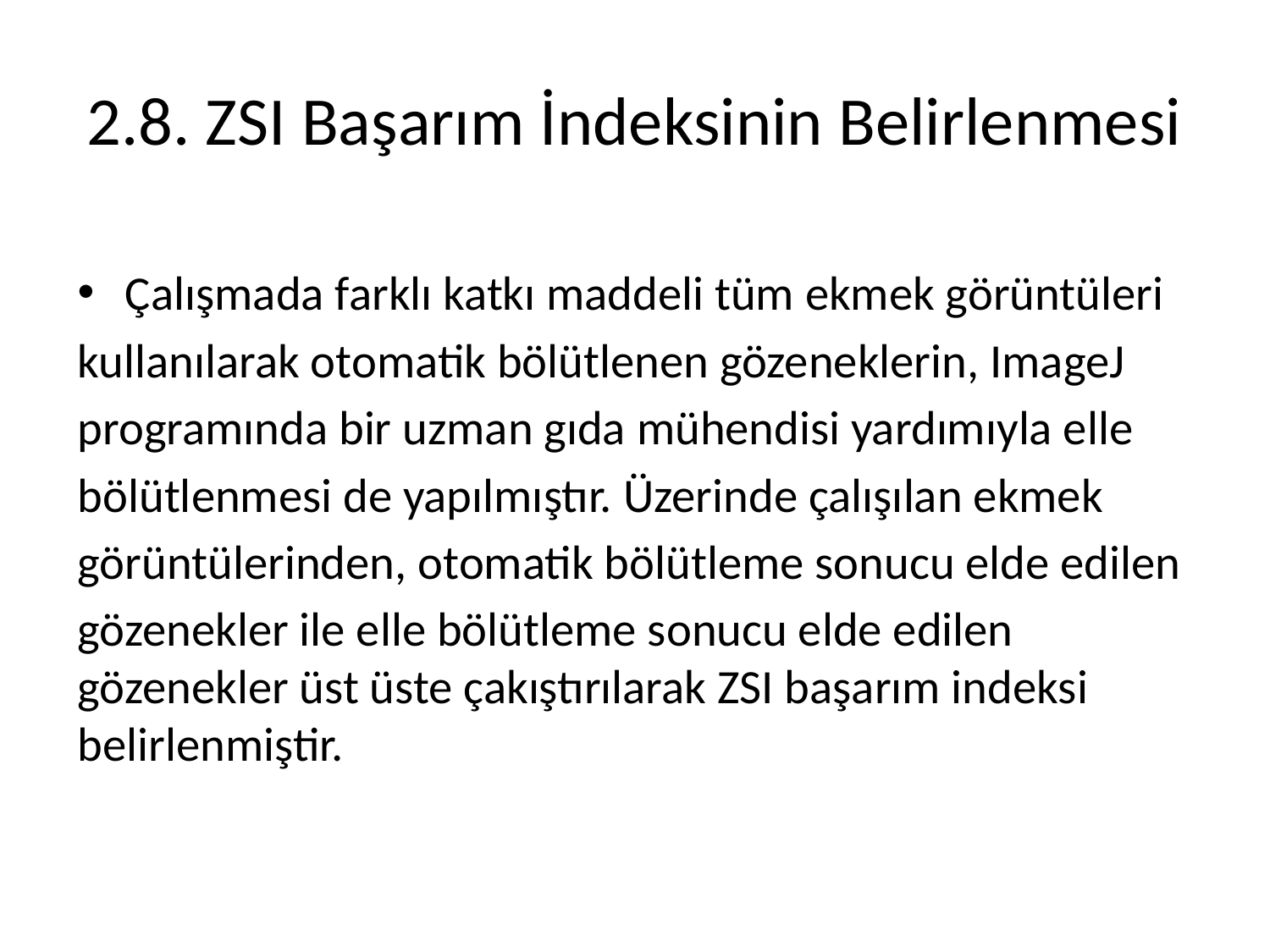

# 2.8. ZSI Başarım İndeksinin Belirlenmesi
Çalışmada farklı katkı maddeli tüm ekmek görüntüleri
kullanılarak otomatik bölütlenen gözeneklerin, ImageJ
programında bir uzman gıda mühendisi yardımıyla elle
bölütlenmesi de yapılmıştır. Üzerinde çalışılan ekmek
görüntülerinden, otomatik bölütleme sonucu elde edilen
gözenekler ile elle bölütleme sonucu elde edilen gözenekler üst üste çakıştırılarak ZSI başarım indeksi belirlenmiştir.